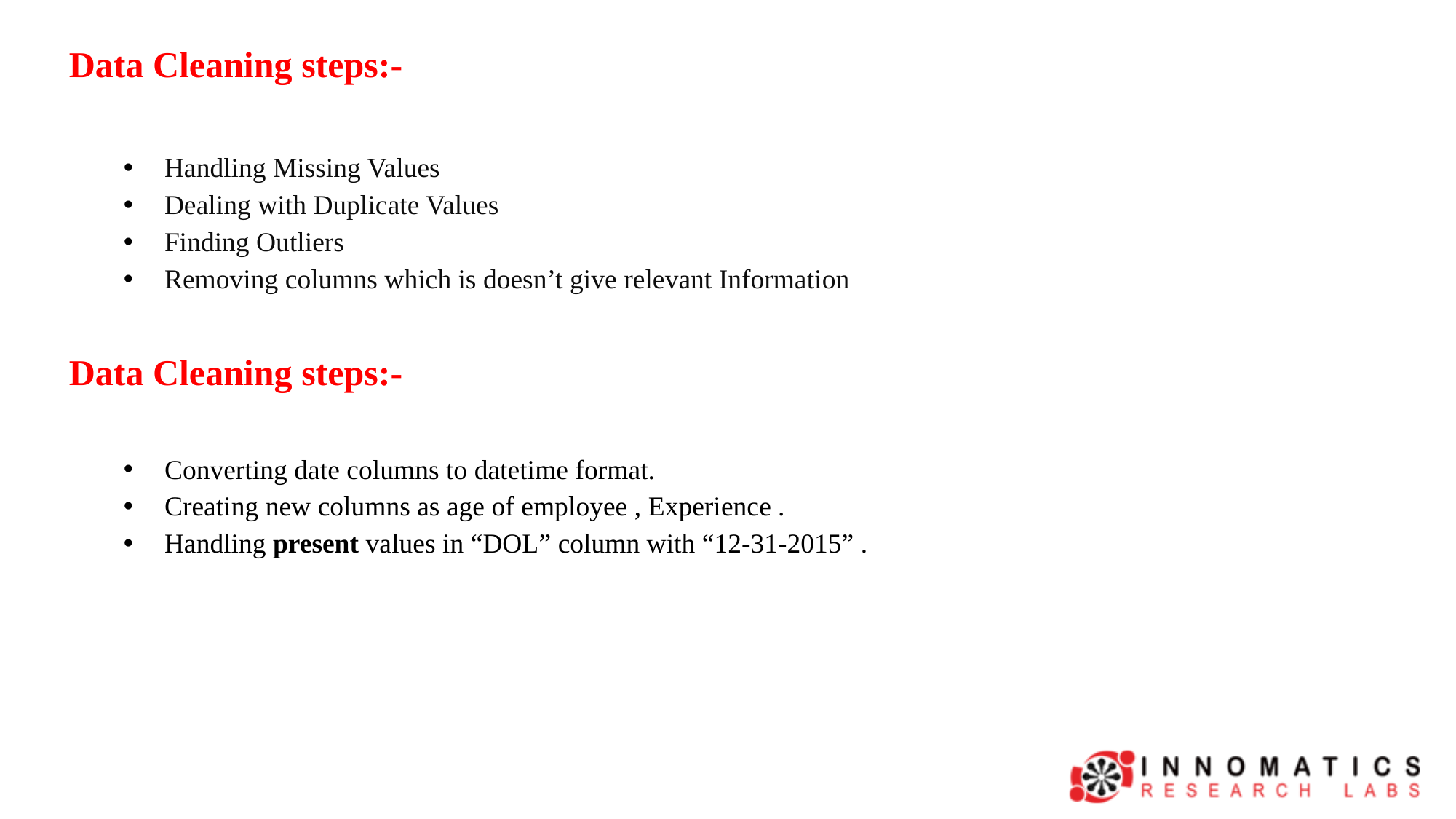

Data Cleaning steps:-

Handling Missing Values
Dealing with Duplicate Values
Finding Outliers
Removing columns which is doesn’t give relevant Information

Data Cleaning steps:-

Converting date columns to datetime format.
Creating new columns as age of employee , Experience .
Handling present values in “DOL” column with “12-31-2015” .